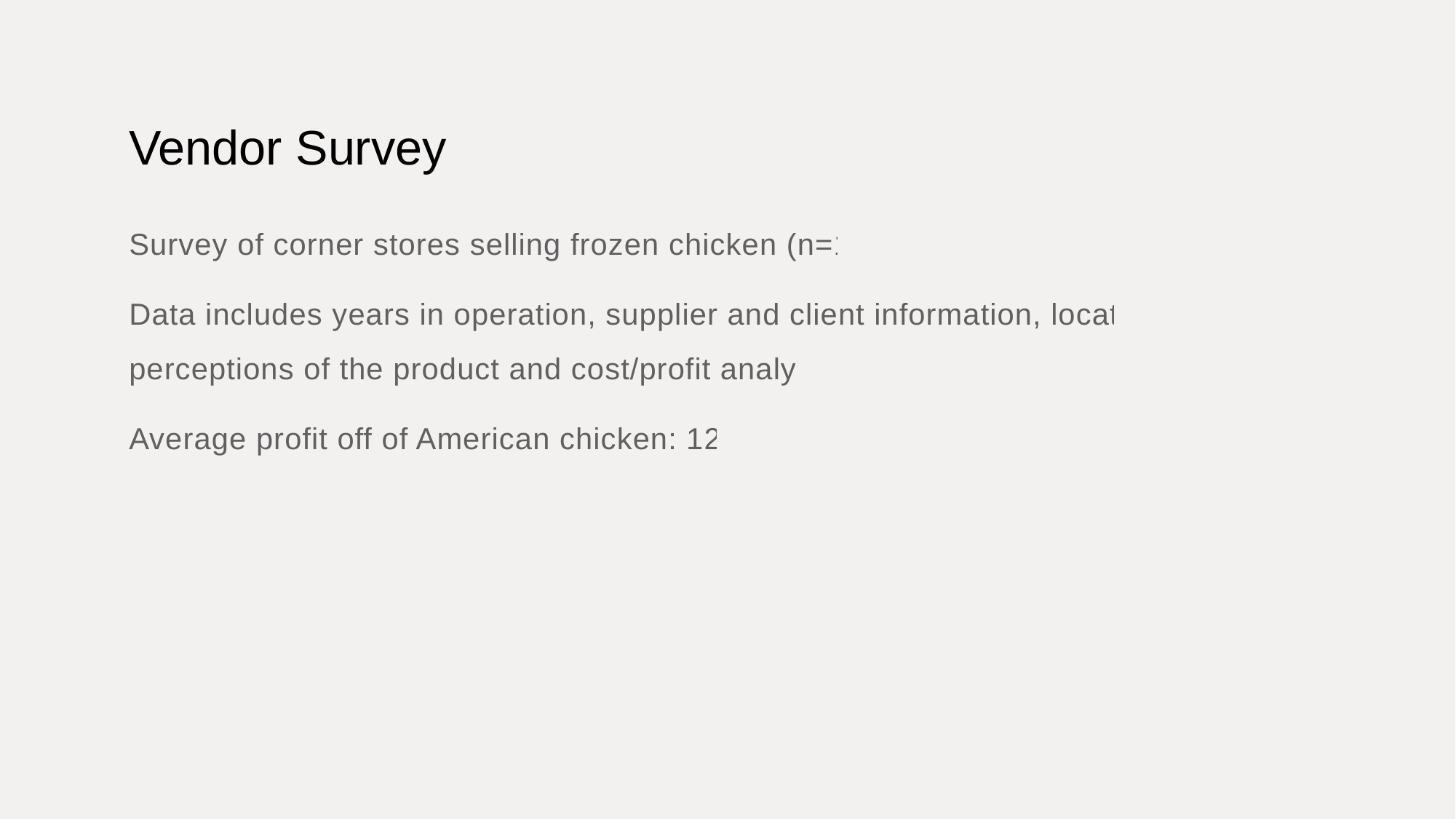

# Vendor Survey
Survey of corner stores selling frozen chicken (n=14)
Data includes years in operation, supplier and client information, location, perceptions of the product and cost/profit analysis
Average profit off of American chicken: 12%